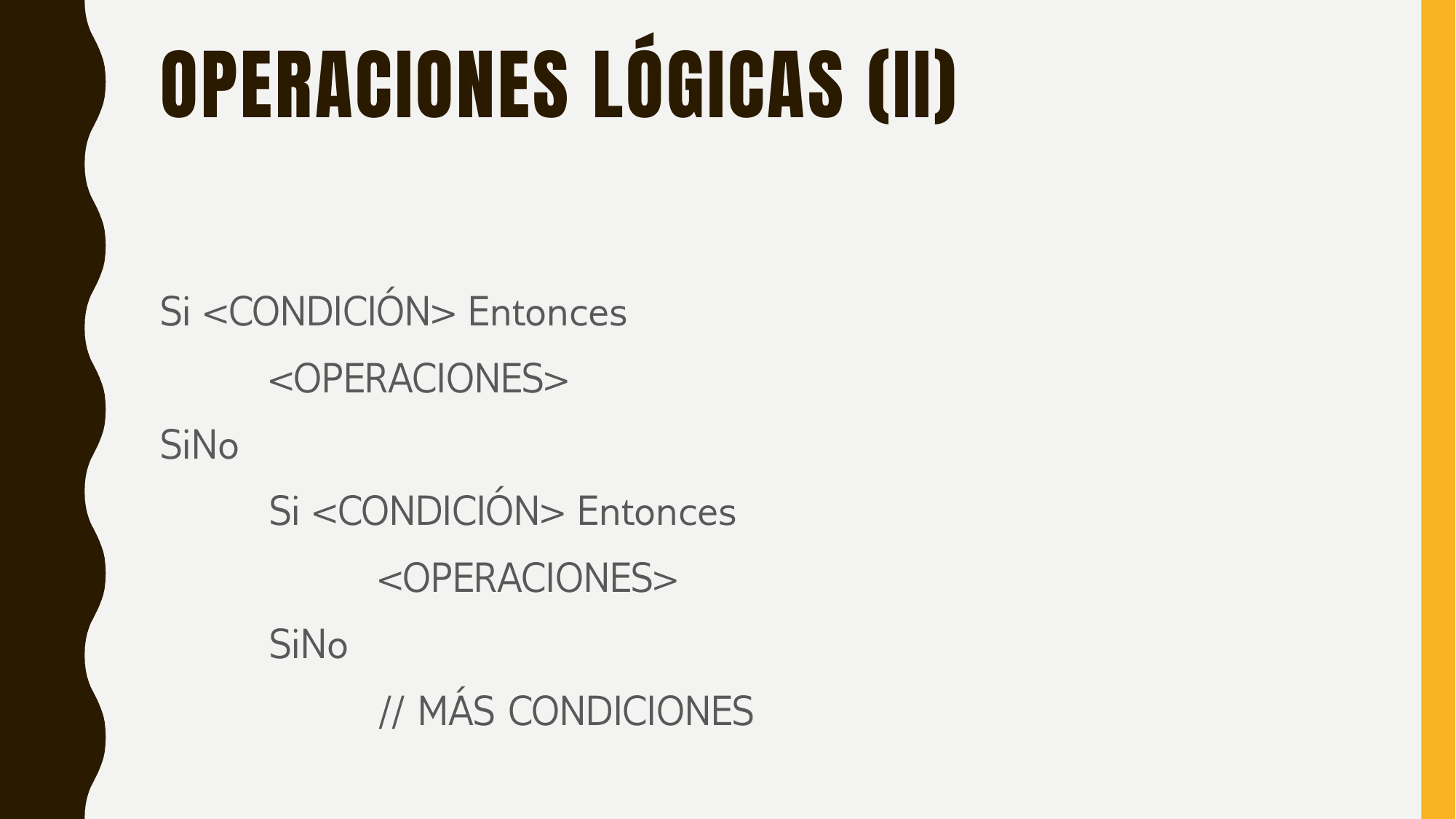

# Operaciones LÓGICAS (ii)
Si <CONDICIÓN> Entonces
	<OPERACIONES>
SiNo
	Si <CONDICIÓN> Entonces
		<OPERACIONES>
	SiNo
		// MÁS CONDICIONES